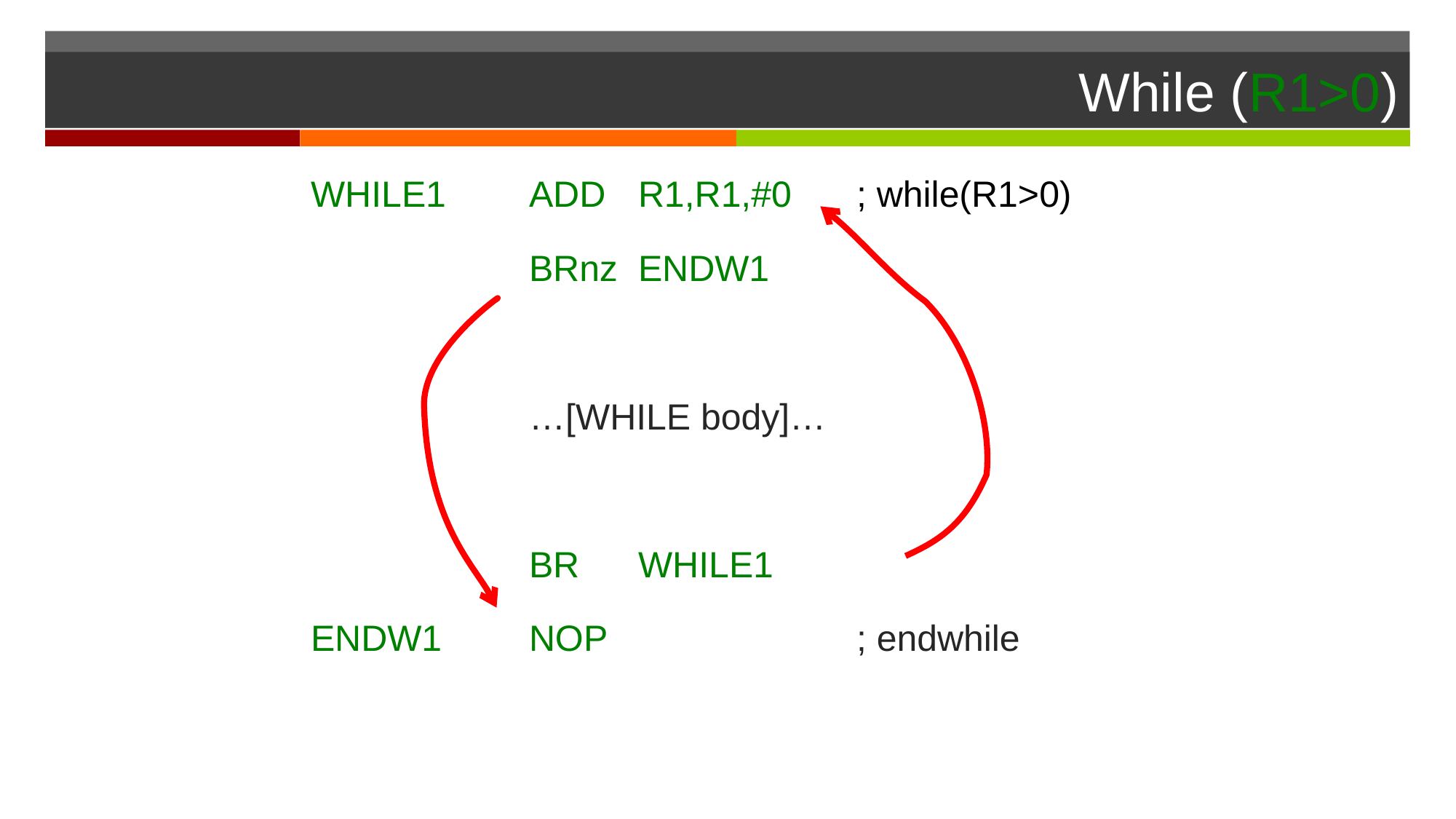

# While (R1>0)
WHILE1	ADD	R1,R1,#0	; while(R1>0)
		BRnz	ENDW1

		…[WHILE body]…

		BR	WHILE1
ENDW1	NOP			; endwhile